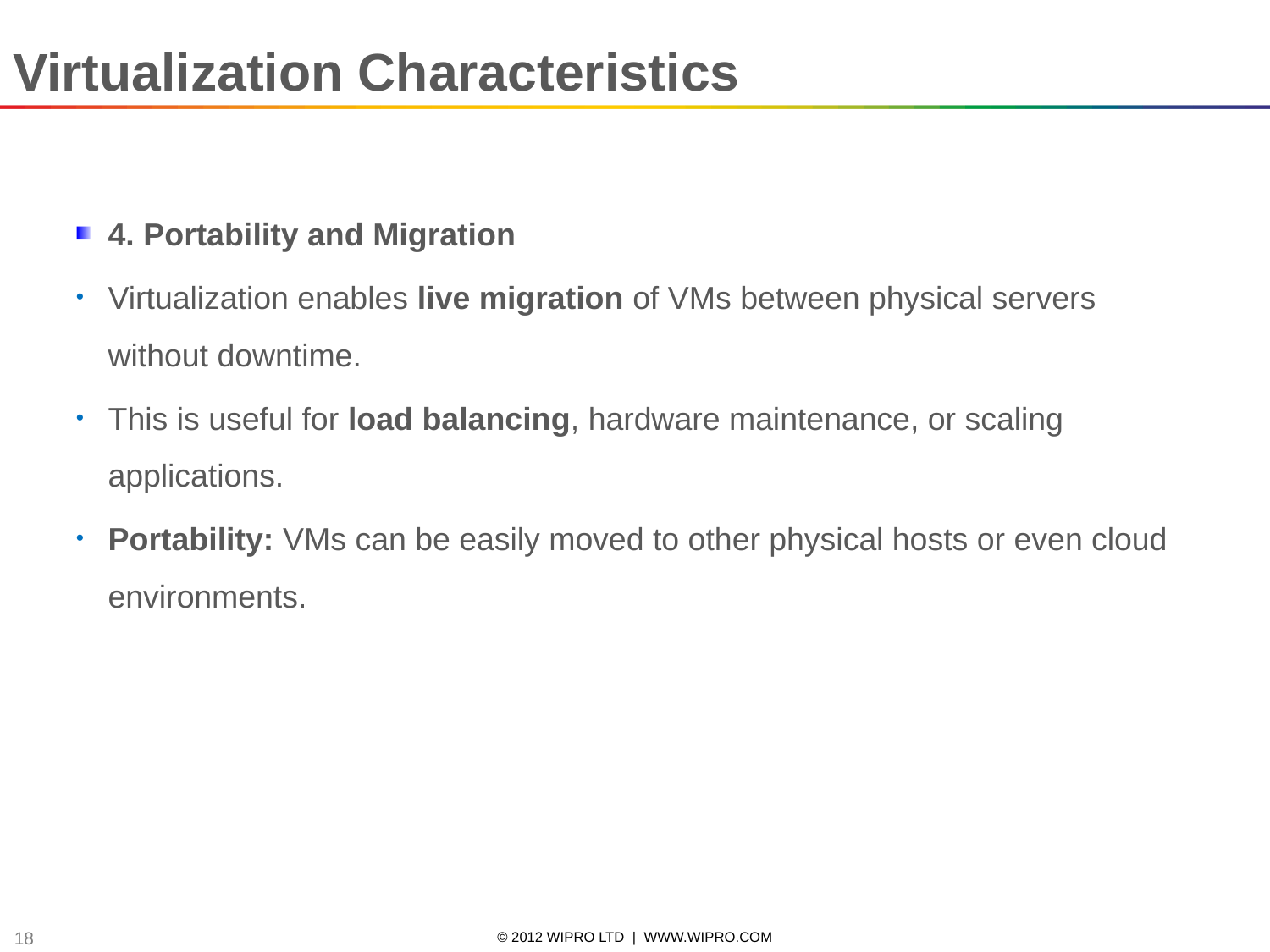

Virtualization Characteristics
4. Portability and Migration
Virtualization enables live migration of VMs between physical servers without downtime.
This is useful for load balancing, hardware maintenance, or scaling applications.
Portability: VMs can be easily moved to other physical hosts or even cloud environments.